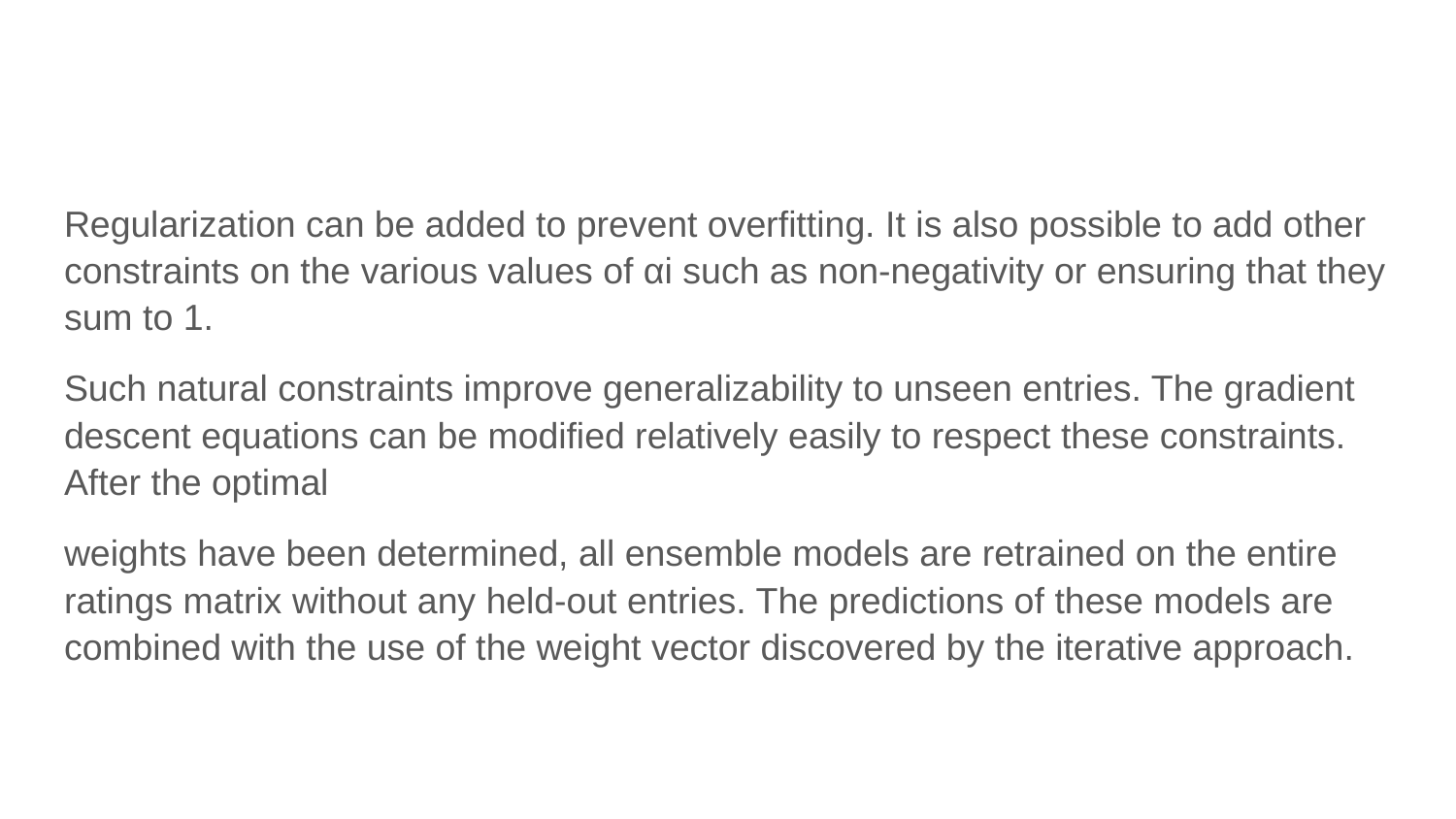

#
Regularization can be added to prevent overfitting. It is also possible to add other constraints on the various values of αi such as non-negativity or ensuring that they sum to 1.
Such natural constraints improve generalizability to unseen entries. The gradient descent equations can be modified relatively easily to respect these constraints. After the optimal
weights have been determined, all ensemble models are retrained on the entire ratings matrix without any held-out entries. The predictions of these models are combined with the use of the weight vector discovered by the iterative approach.